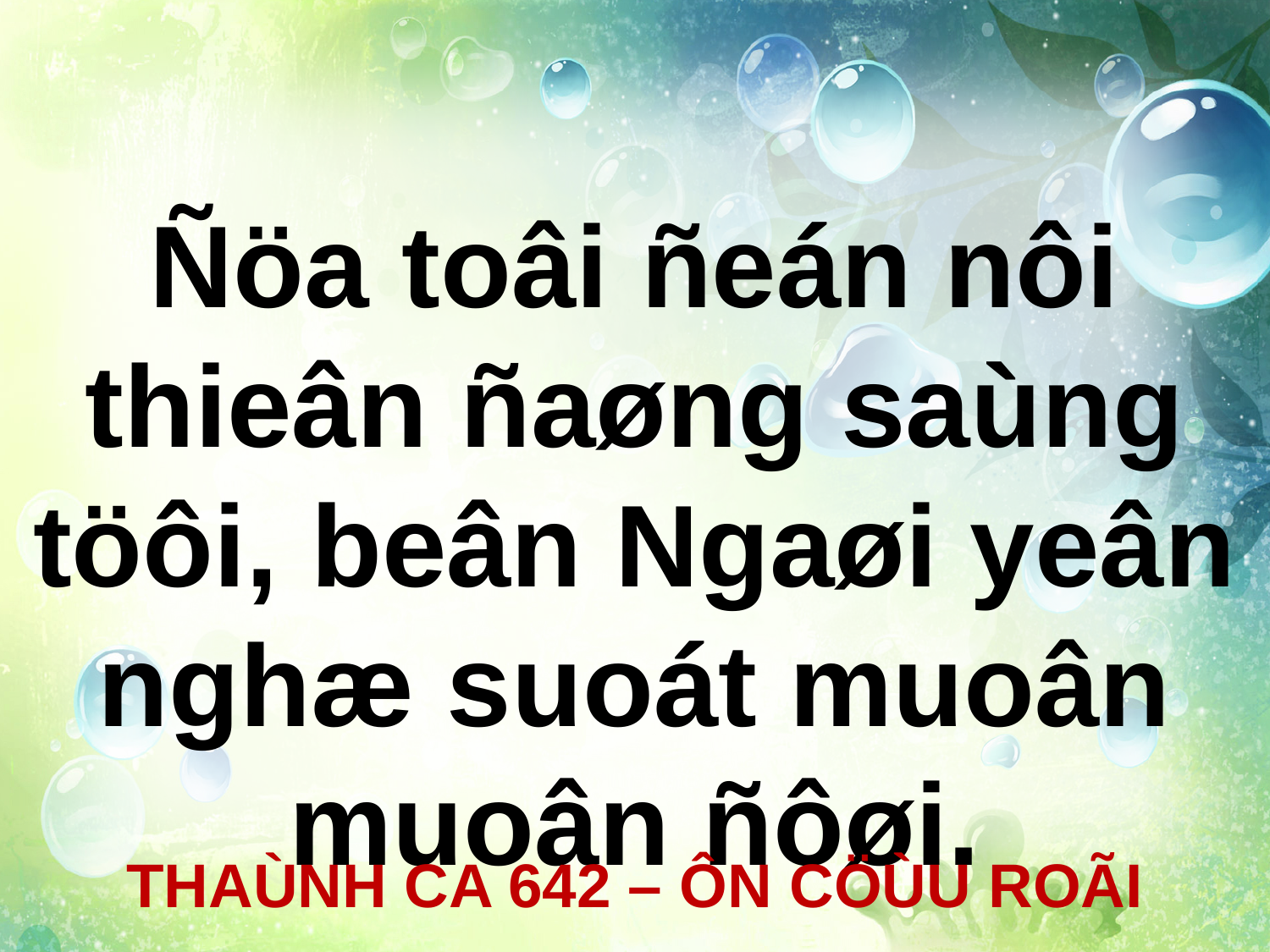

Ñöa toâi ñeán nôi thieân ñaøng saùng töôi, beân Ngaøi yeân nghæ suoát muoân muoân ñôøi.
THAÙNH CA 642 – ÔN CÖÙU ROÃI